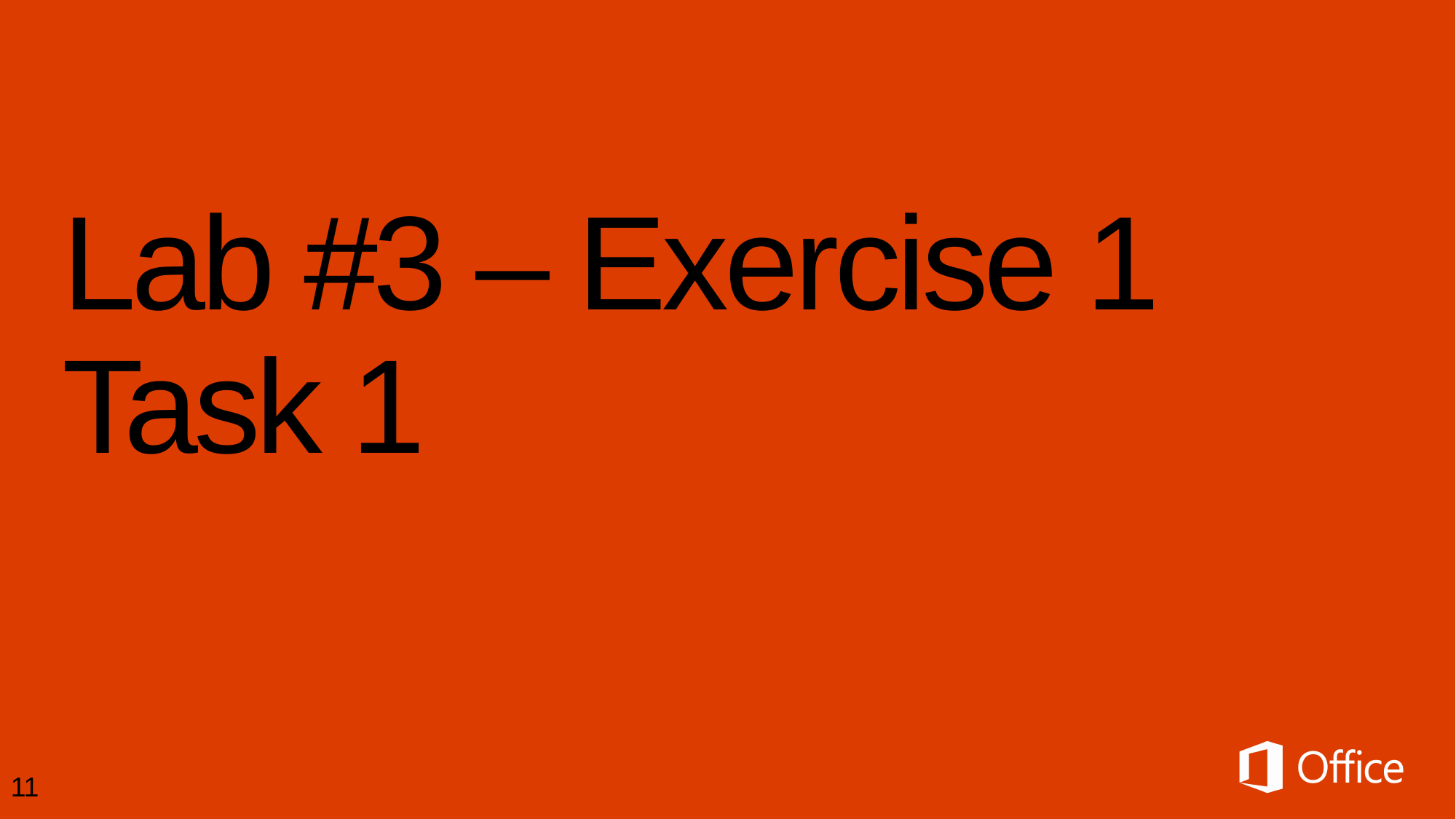

# Lab #3 – Exercise 1 Task 1
11